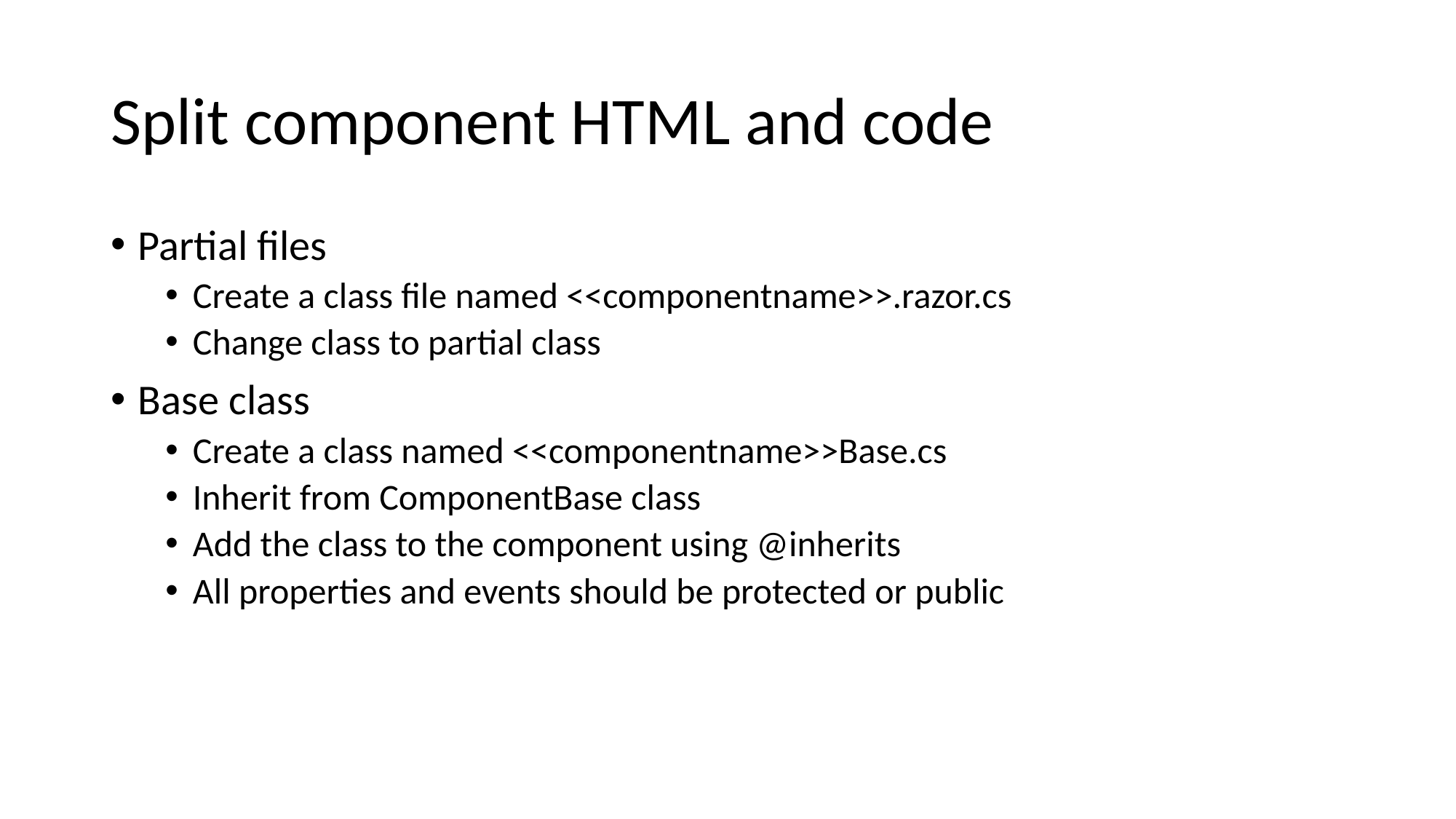

# Split component HTML and code
Partial files
Create a class file named <<componentname>>.razor.cs
Change class to partial class
Base class
Create a class named <<componentname>>Base.cs
Inherit from ComponentBase class
Add the class to the component using @inherits
All properties and events should be protected or public